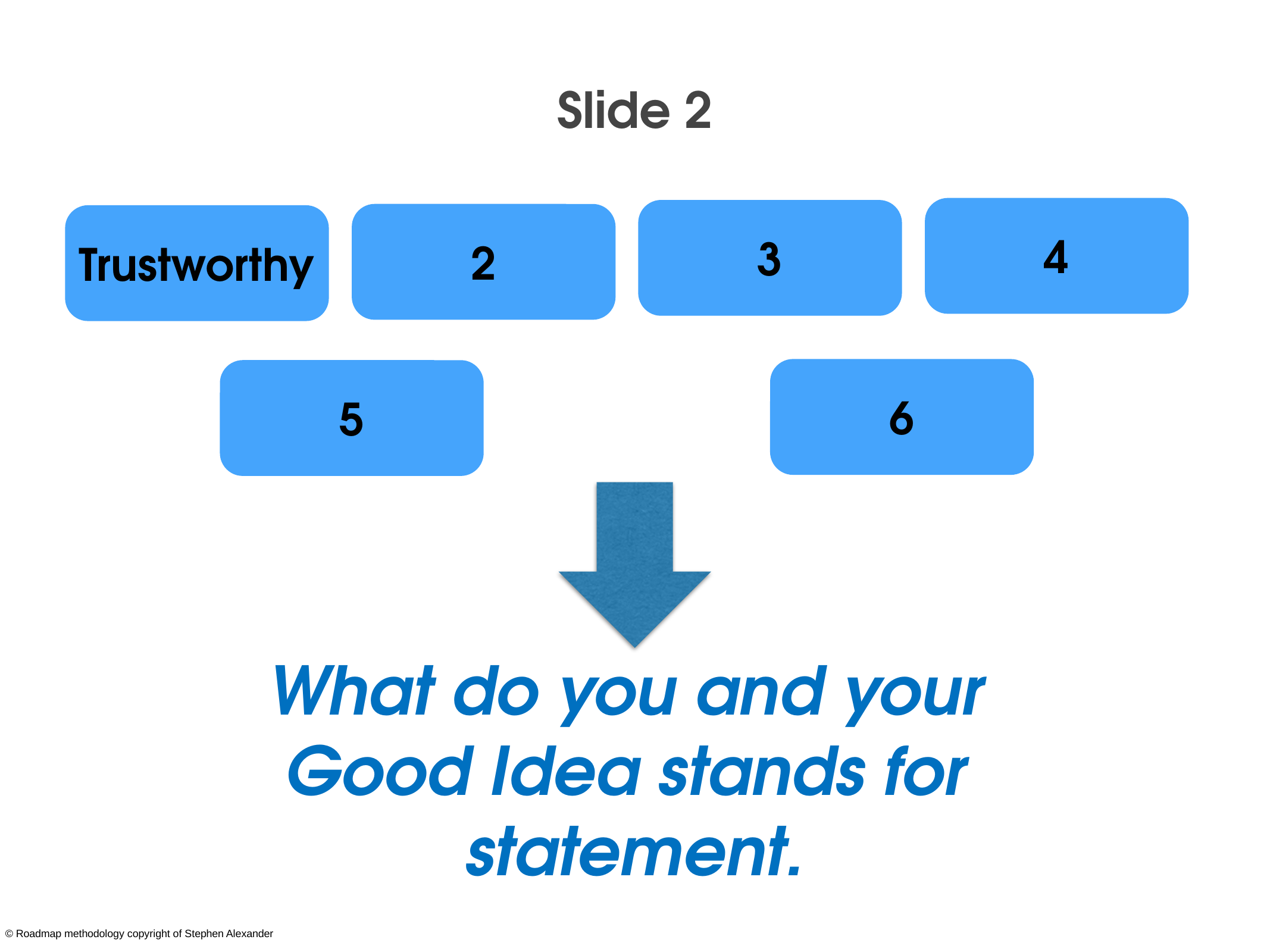

Slide 2
4
3
2
Trustworthy
6
5

What do you and your
Good Idea stands for
statement.

© Roadmap methodology copyright of Stephen Alexander